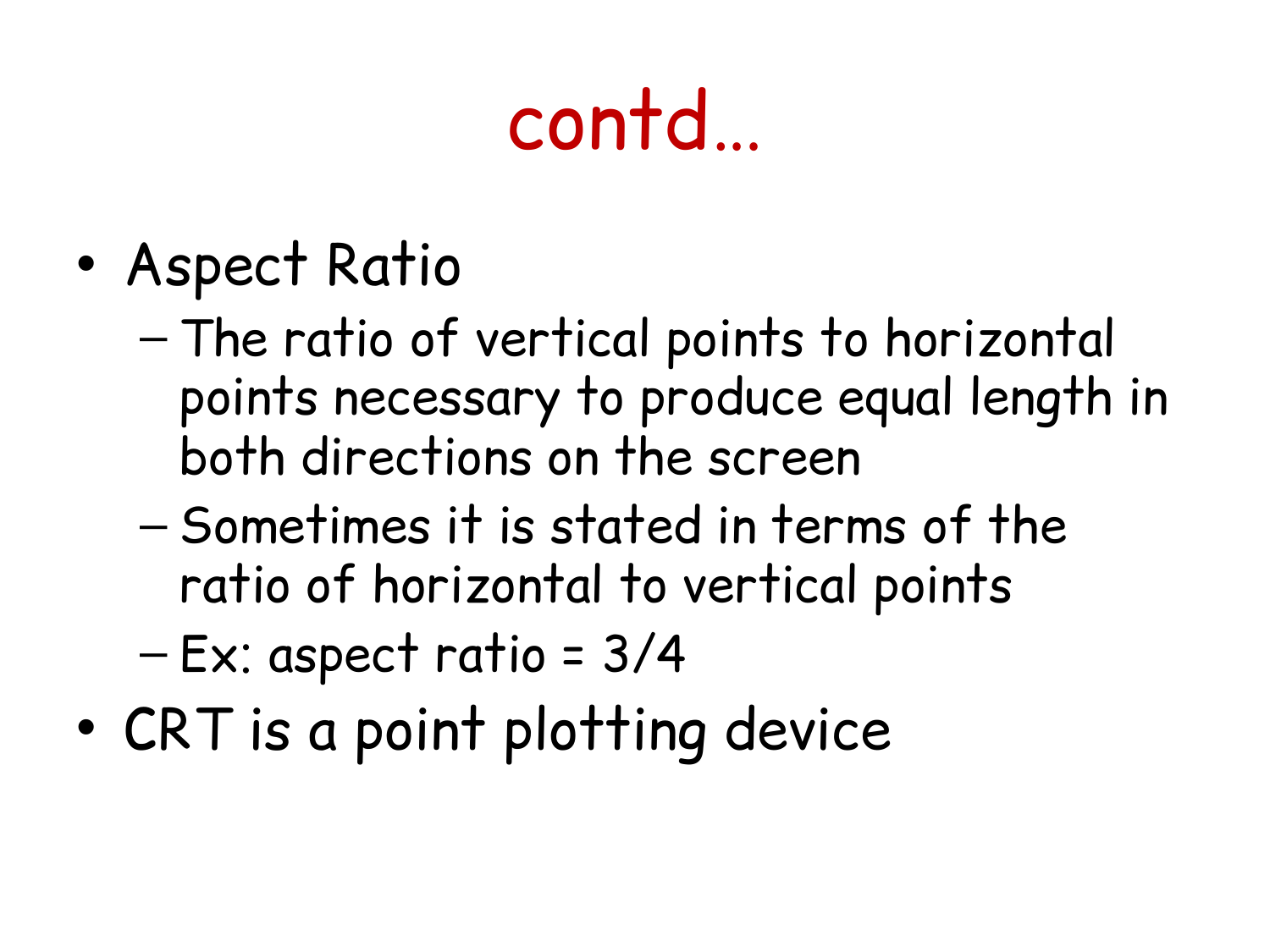

# contd…
Aspect Ratio
The ratio of vertical points to horizontal points necessary to produce equal length in both directions on the screen
Sometimes it is stated in terms of the ratio of horizontal to vertical points
Ex: aspect ratio = 3/4
CRT is a point plotting device